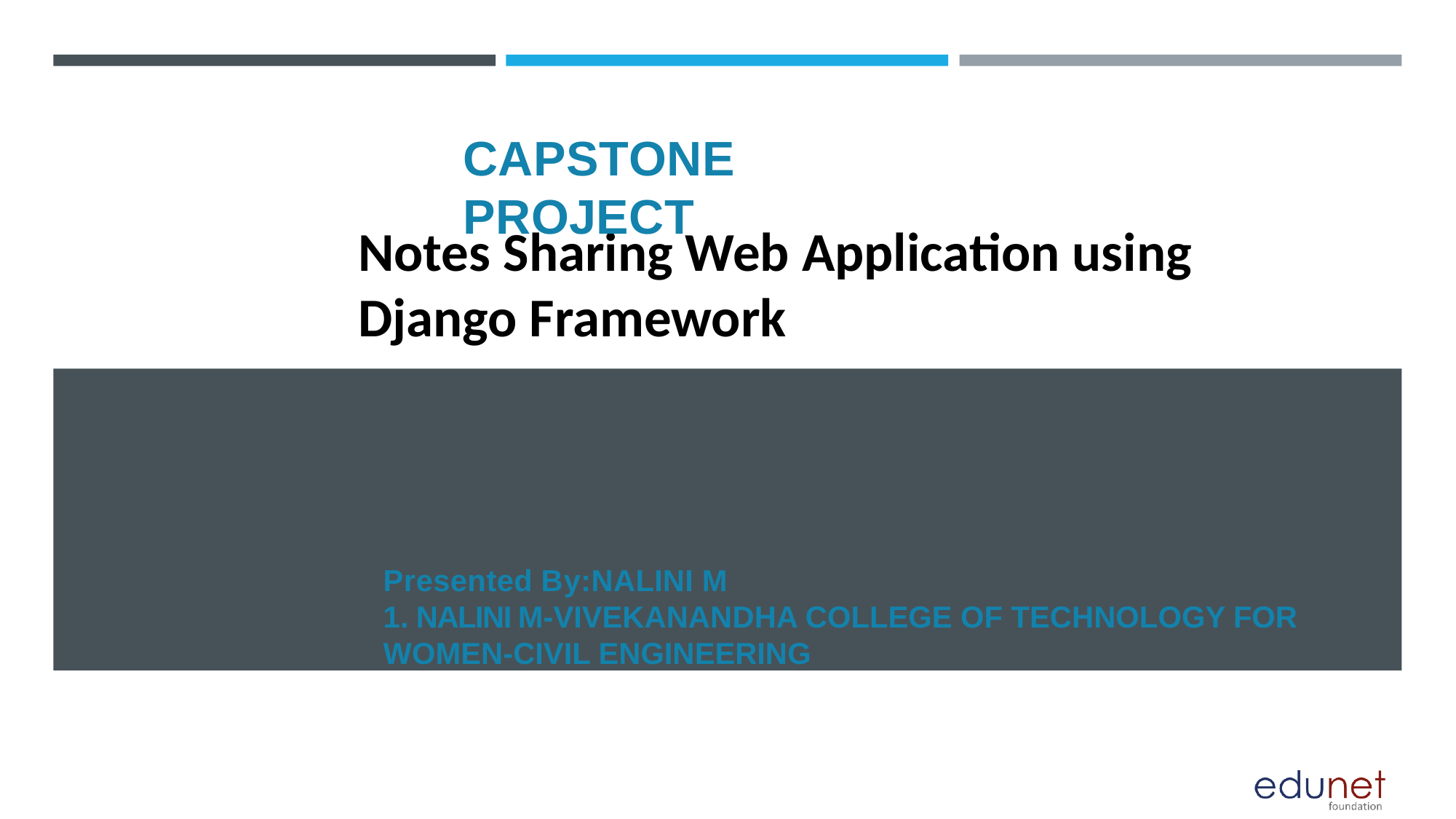

# CAPSTONE PROJECT
Notes Sharing Web Application using Django Framework

Presented By:NALINI M
1. NALINI M-VIVEKANANDHA COLLEGE OF TECHNOLOGY FOR WOMEN-CIVIL ENGINEERING